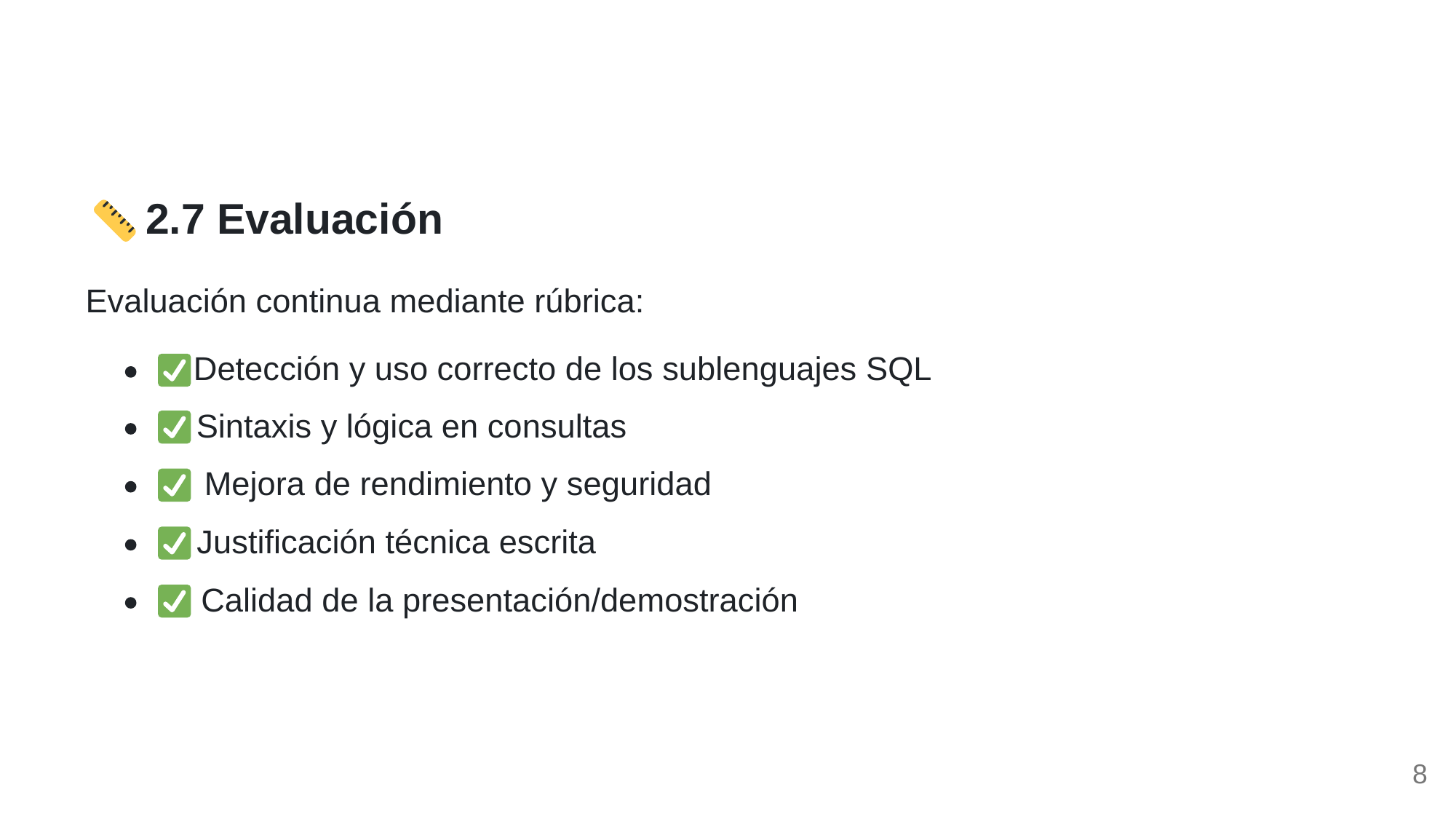

2.7 Evaluación

Evaluación continua mediante rúbrica:
 Detección y uso correcto de los sublenguajes SQL

 Sintaxis y lógica en consultas

 Mejora de rendimiento y seguridad

 Justificación técnica escrita

 Calidad de la presentación/demostración

8